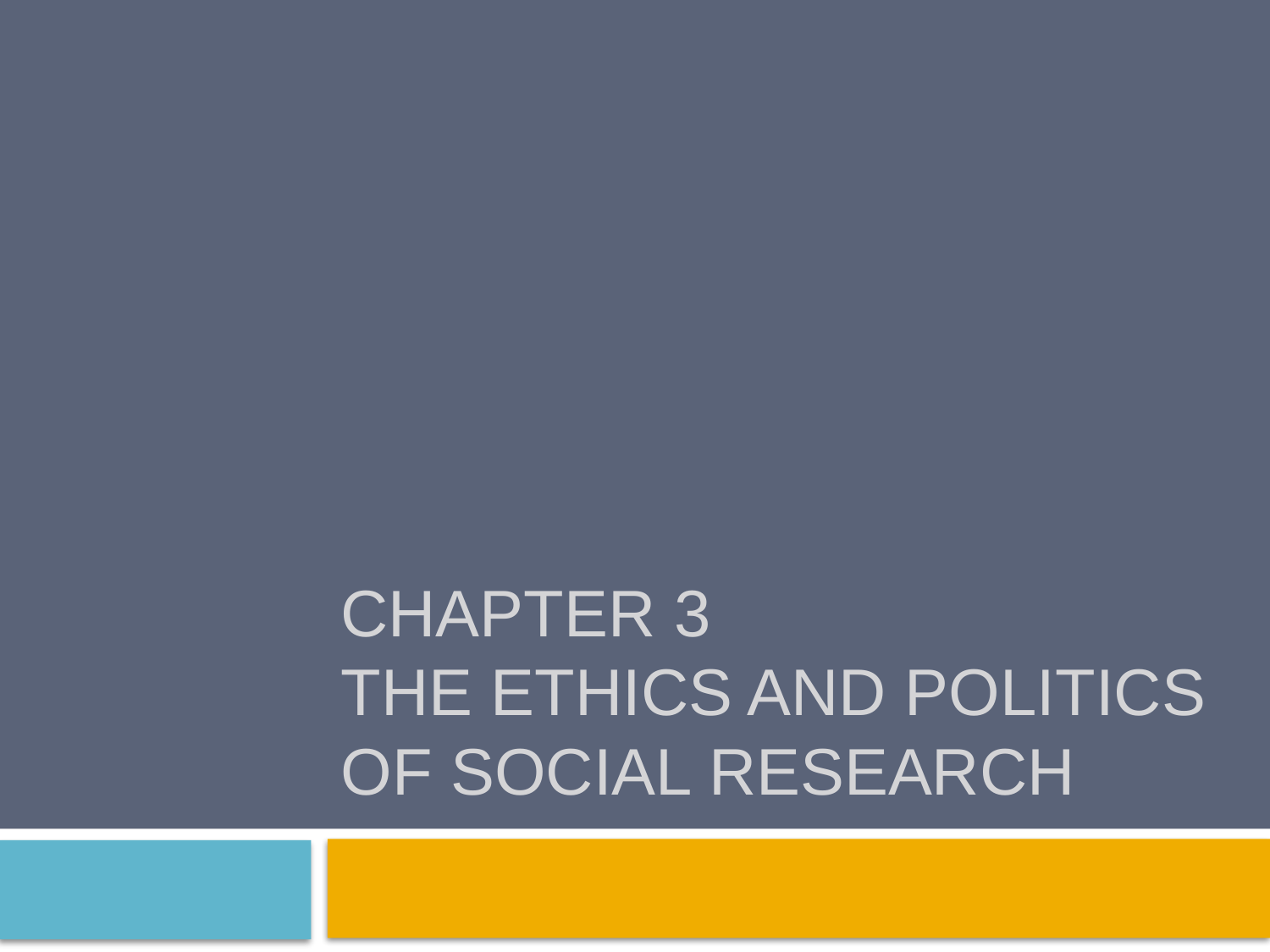

# CHAPTER 3 The Ethics and Politics of Social Research